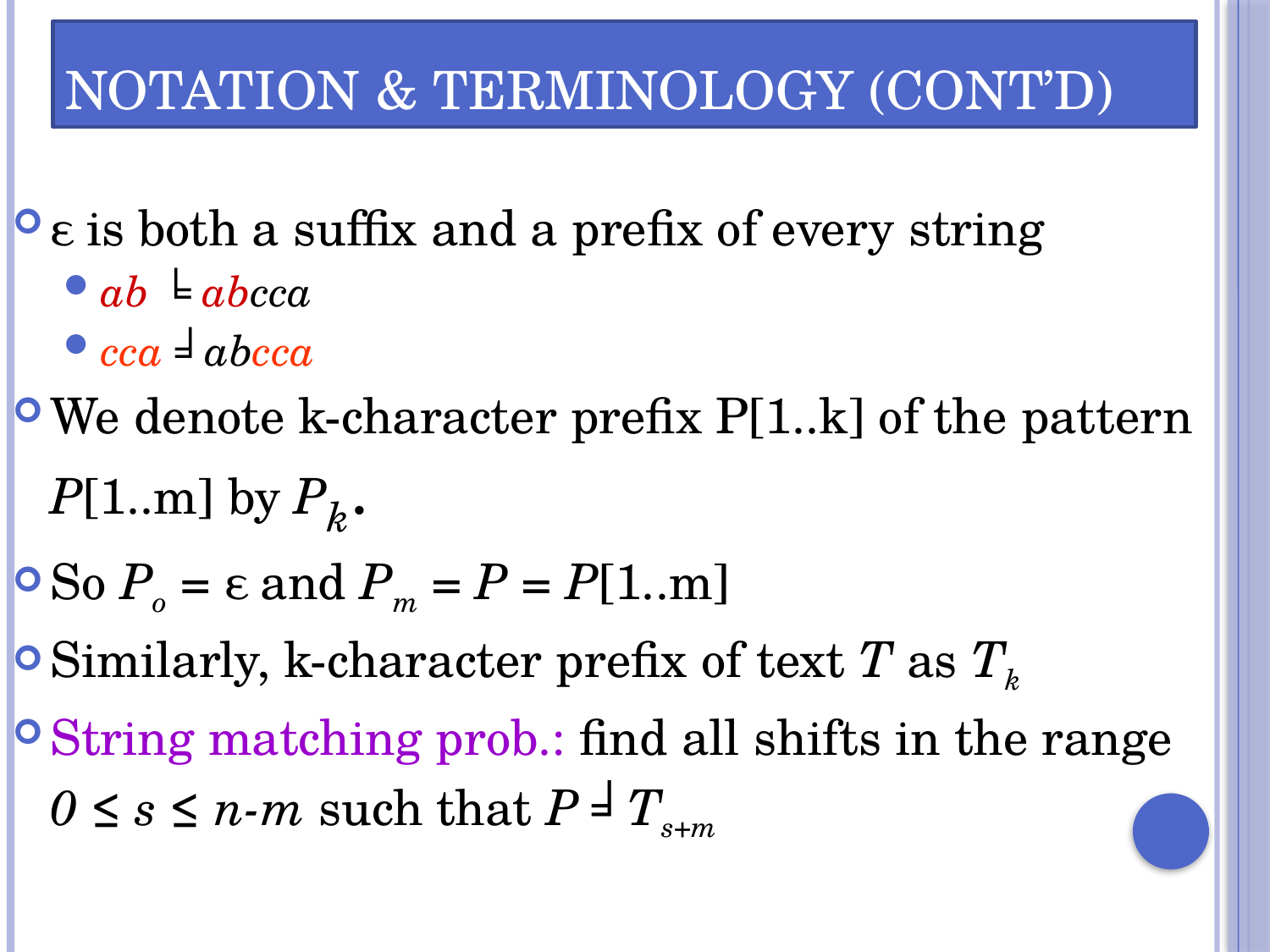

# Notation & terminology (cont’d)
ε is both a suffix and a prefix of every string
ab ╘ abcca
cca ╛abcca
We denote k-character prefix P[1..k] of the pattern P[1..m] by Pk.
So Po = ε and Pm = P = P[1..m]
Similarly, k-character prefix of text T as Tk
String matching prob.: find all shifts in the range
	0 ≤ s ≤ n-m such that P ╛Ts+m